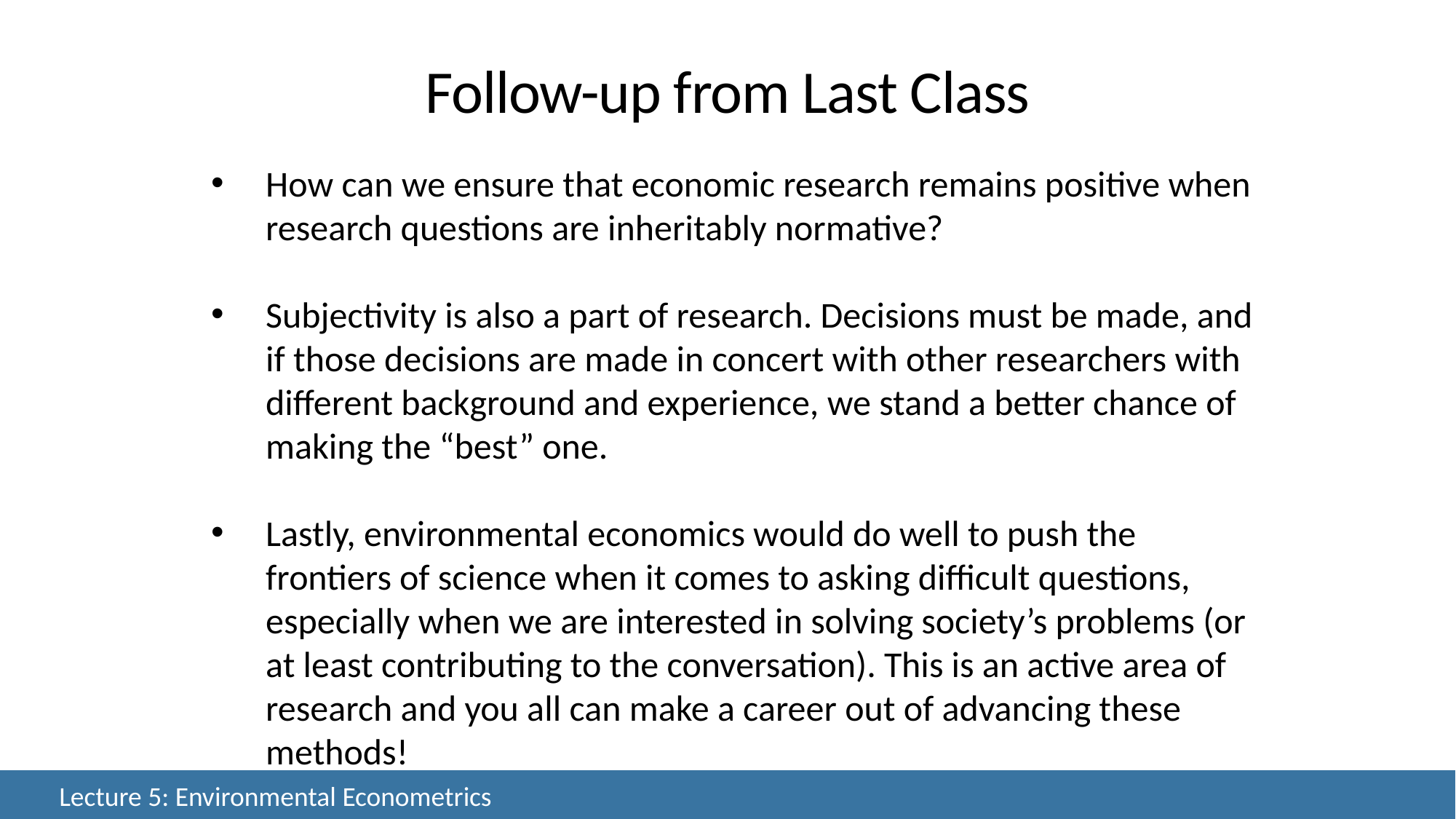

Follow-up from Last Class
How can we ensure that economic research remains positive when research questions are inheritably normative?

Subjectivity is also a part of research. Decisions must be made, and if those decisions are made in concert with other researchers with different background and experience, we stand a better chance of making the “best” one.

Lastly, environmental economics would do well to push the frontiers of science when it comes to asking difficult questions, especially when we are interested in solving society’s problems (or at least contributing to the conversation). This is an active area of research and you all can make a career out of advancing these methods!